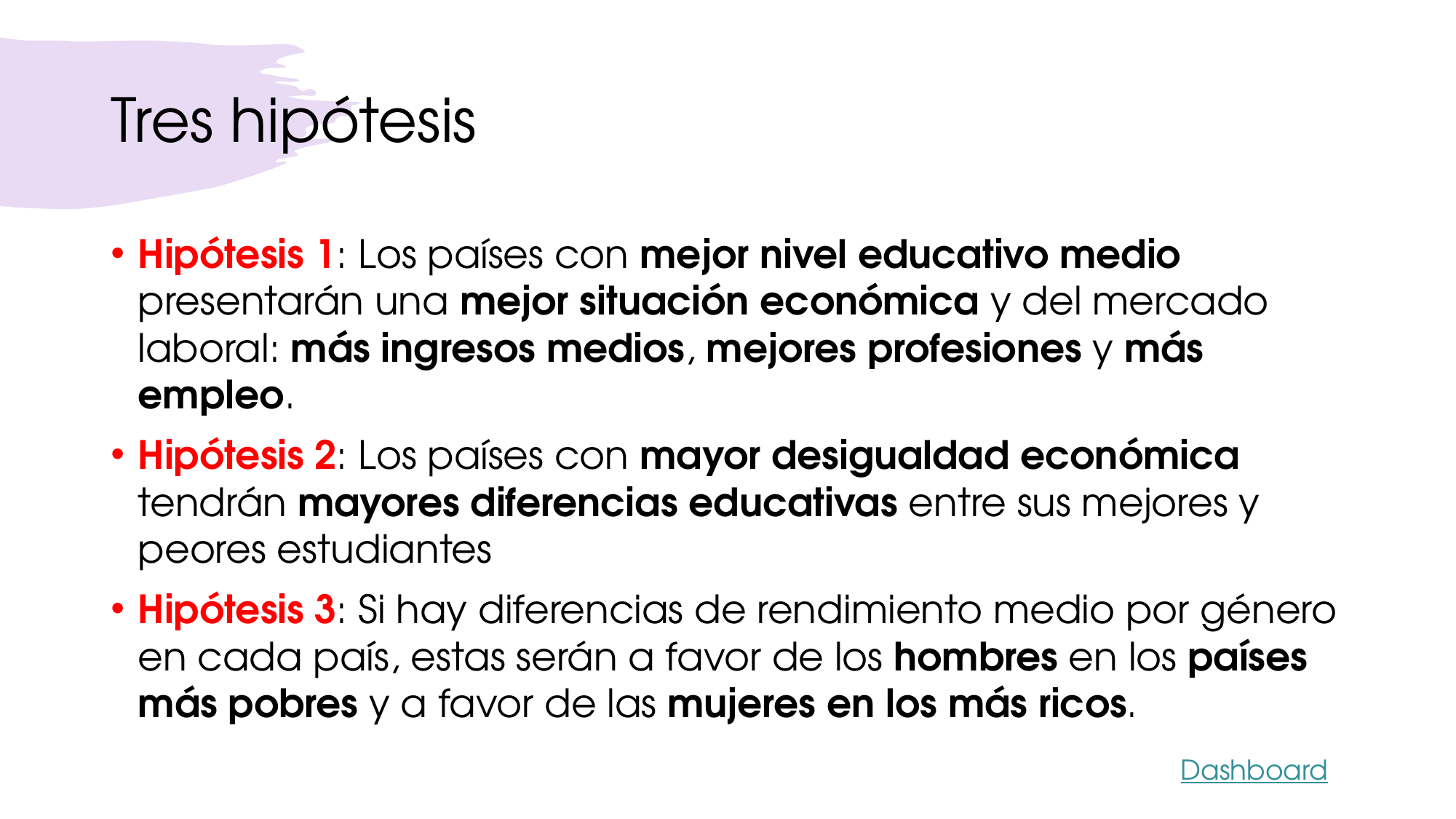

# Tres hipótesis
Hipótesis 1: Los países con mejor nivel educativo medio presentarán una mejor situación económica y del mercado laboral: más ingresos medios, mejores profesiones y más empleo.
Hipótesis 2: Los países con mayor desigualdad económica tendrán mayores diferencias educativas entre sus mejores y peores estudiantes
Hipótesis 3: Si hay diferencias de rendimiento medio por género en cada país, estas serán a favor de los hombres en los países más pobres y a favor de las mujeres en los más ricos.
Dashboard